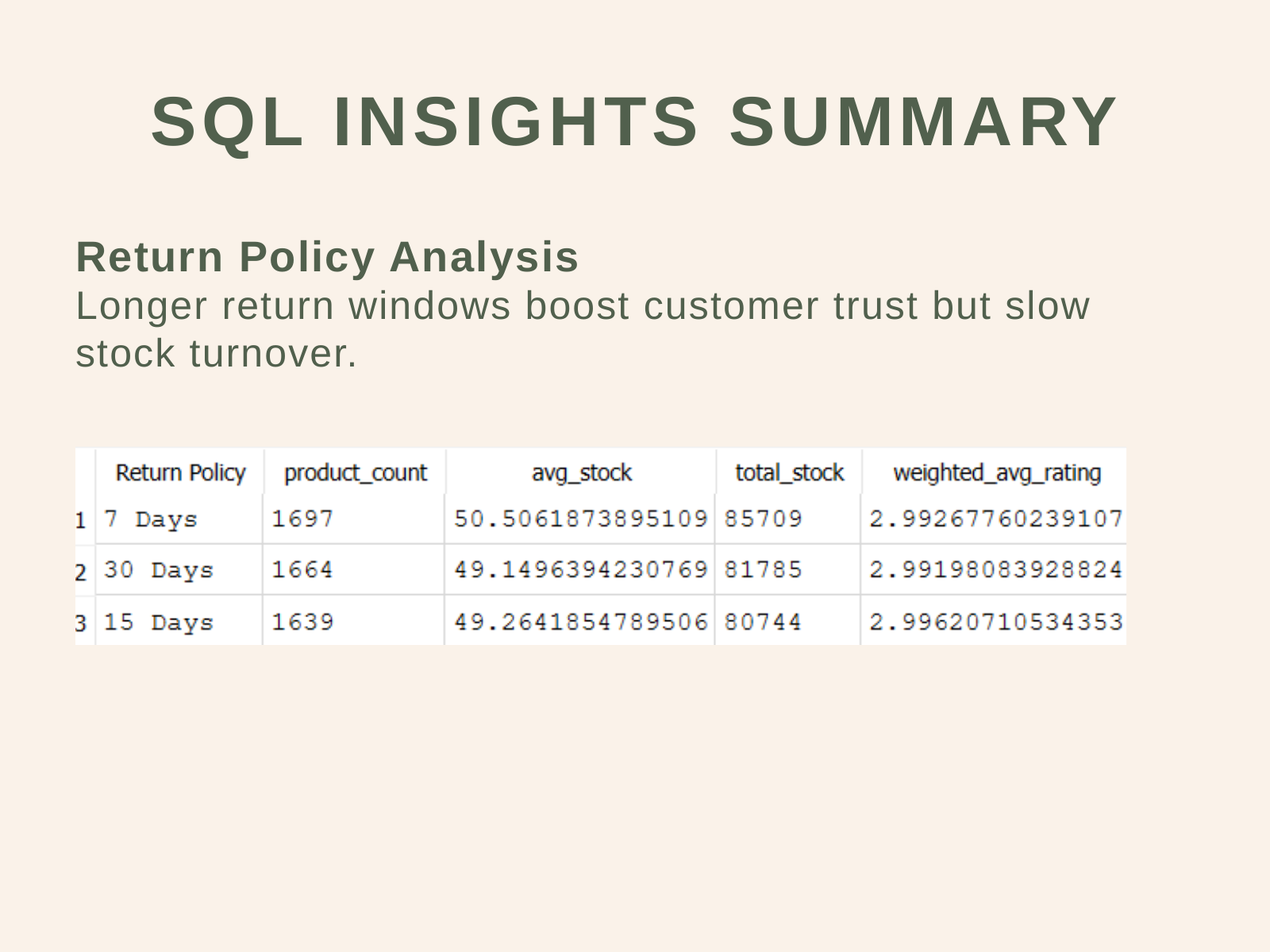

SQL INSIGHTS SUMMARY
Return Policy Analysis
Longer return windows boost customer trust but slow stock turnover.